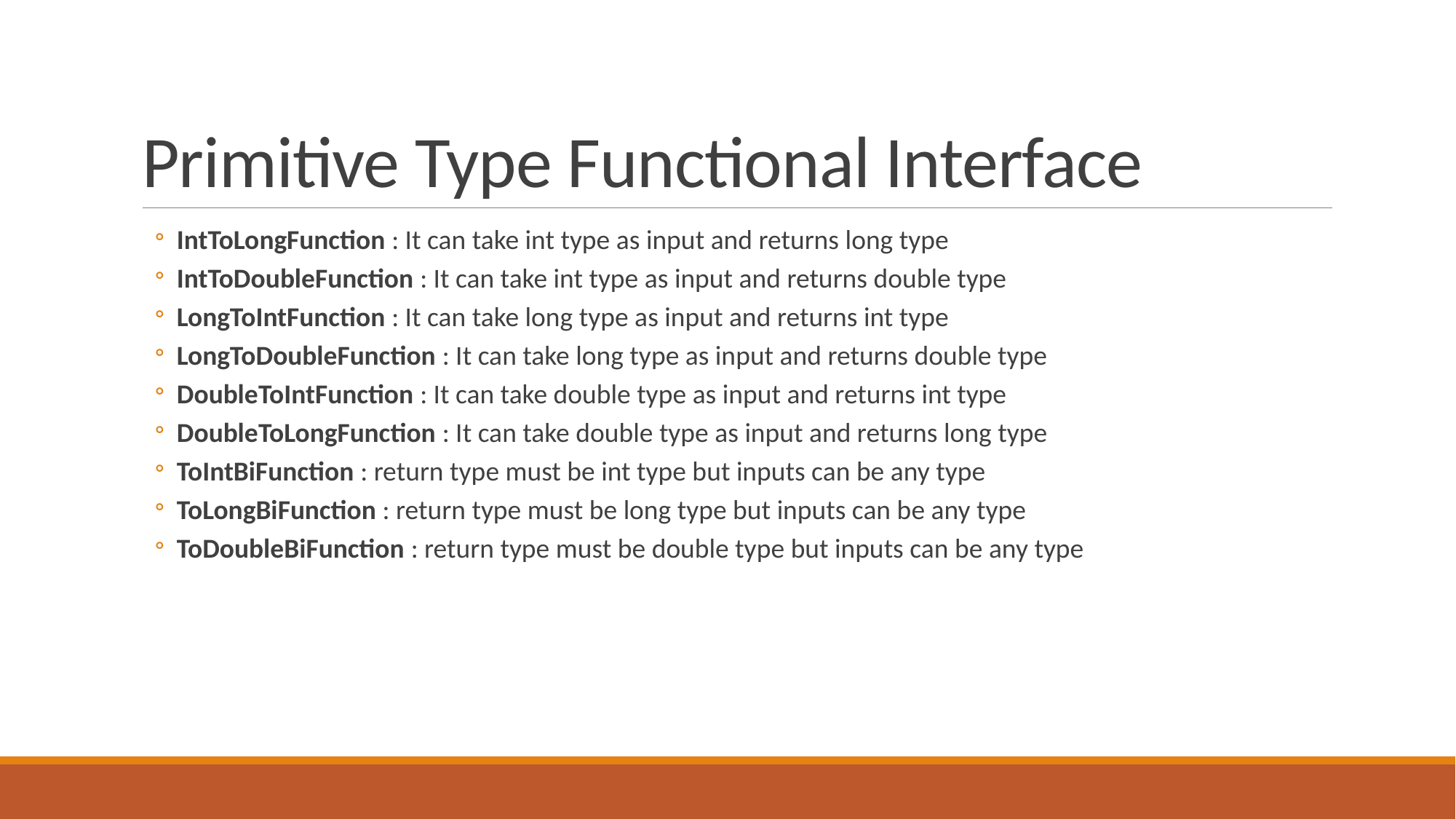

# Primitive Type Functional Interface
IntToLongFunction : It can take int type as input and returns long type
IntToDoubleFunction : It can take int type as input and returns double type
LongToIntFunction : It can take long type as input and returns int type
LongToDoubleFunction : It can take long type as input and returns double type
DoubleToIntFunction : It can take double type as input and returns int type
DoubleToLongFunction : It can take double type as input and returns long type
ToIntBiFunction : return type must be int type but inputs can be any type
ToLongBiFunction : return type must be long type but inputs can be any type
ToDoubleBiFunction : return type must be double type but inputs can be any type